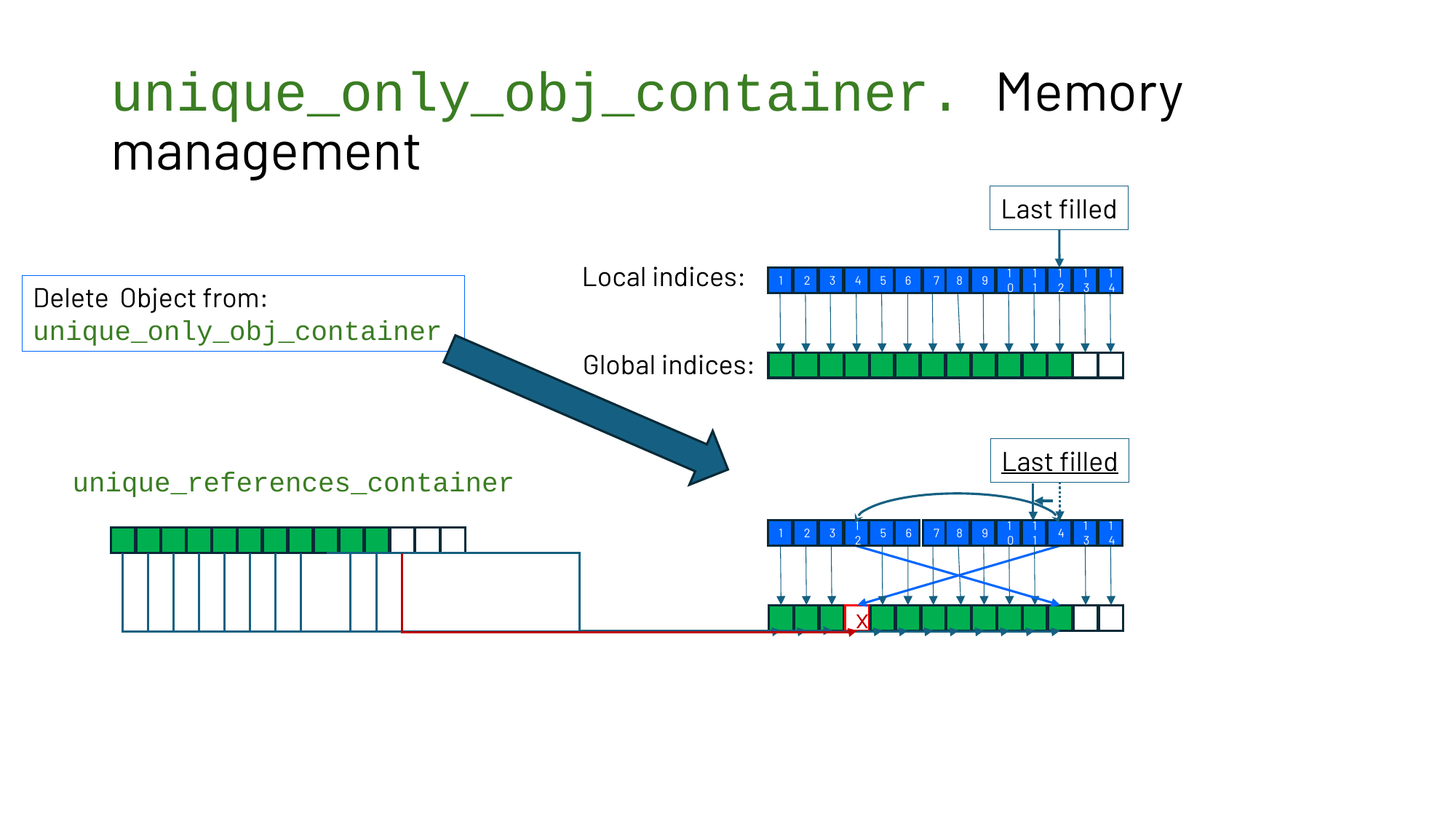

# unique_only_obj_container. Memory management
Last filled
Local indices:
1
2
3
4
5
6
7
8
9
10
11
12
13
14
Delete  Object from: unique_only_obj_container
Global indices:

Last filled
unique_references_container

1
2
3
12
5
6
7
8
9
10
11
4
13
14

x